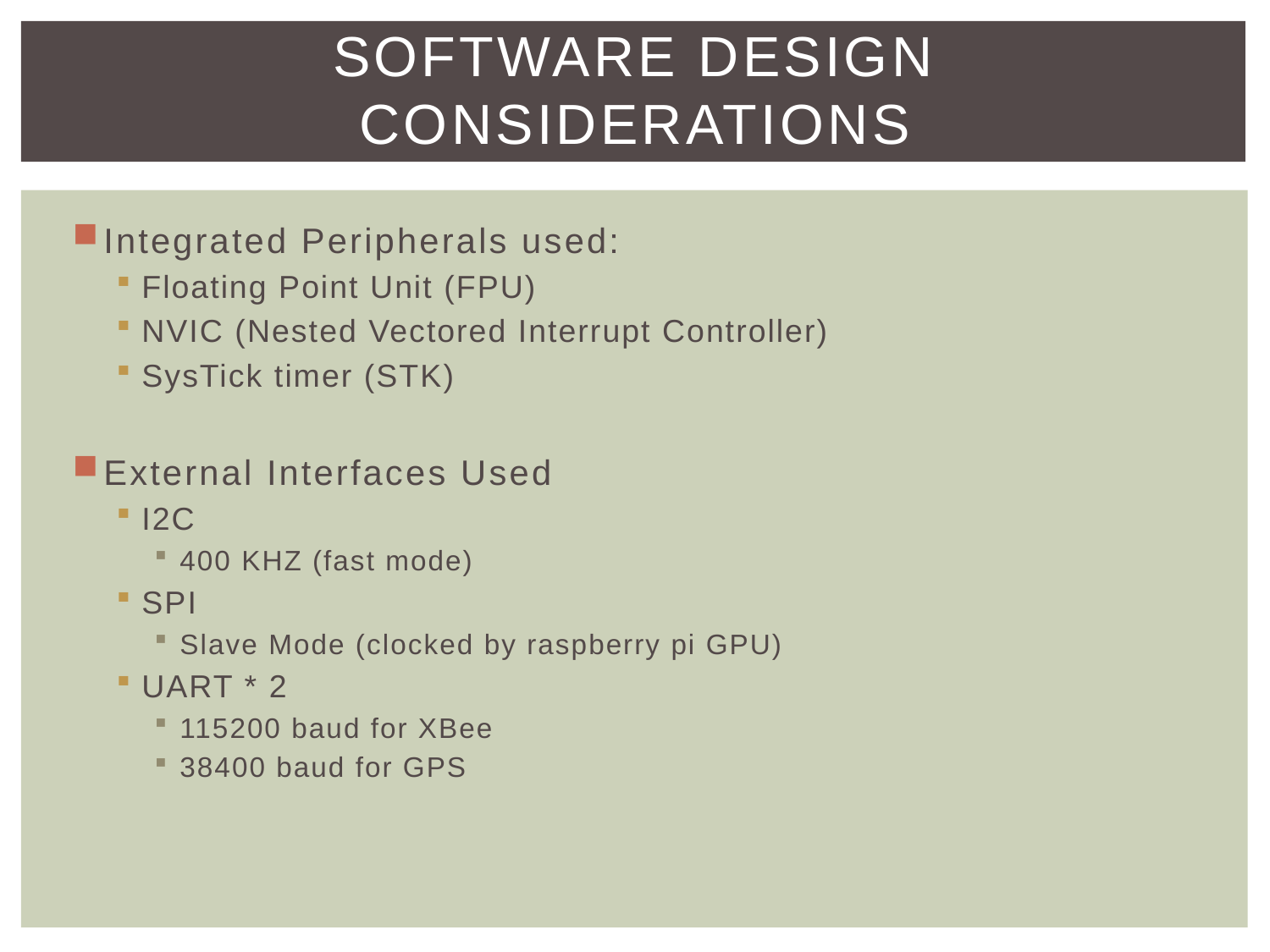

# Software Design Considerations
Integrated Peripherals used:
Floating Point Unit (FPU)
NVIC (Nested Vectored Interrupt Controller)
SysTick timer (STK)

External Interfaces Used
I2C
400 KHZ (fast mode)
SPI
Slave Mode (clocked by raspberry pi GPU)
UART * 2
115200 baud for XBee
38400 baud for GPS